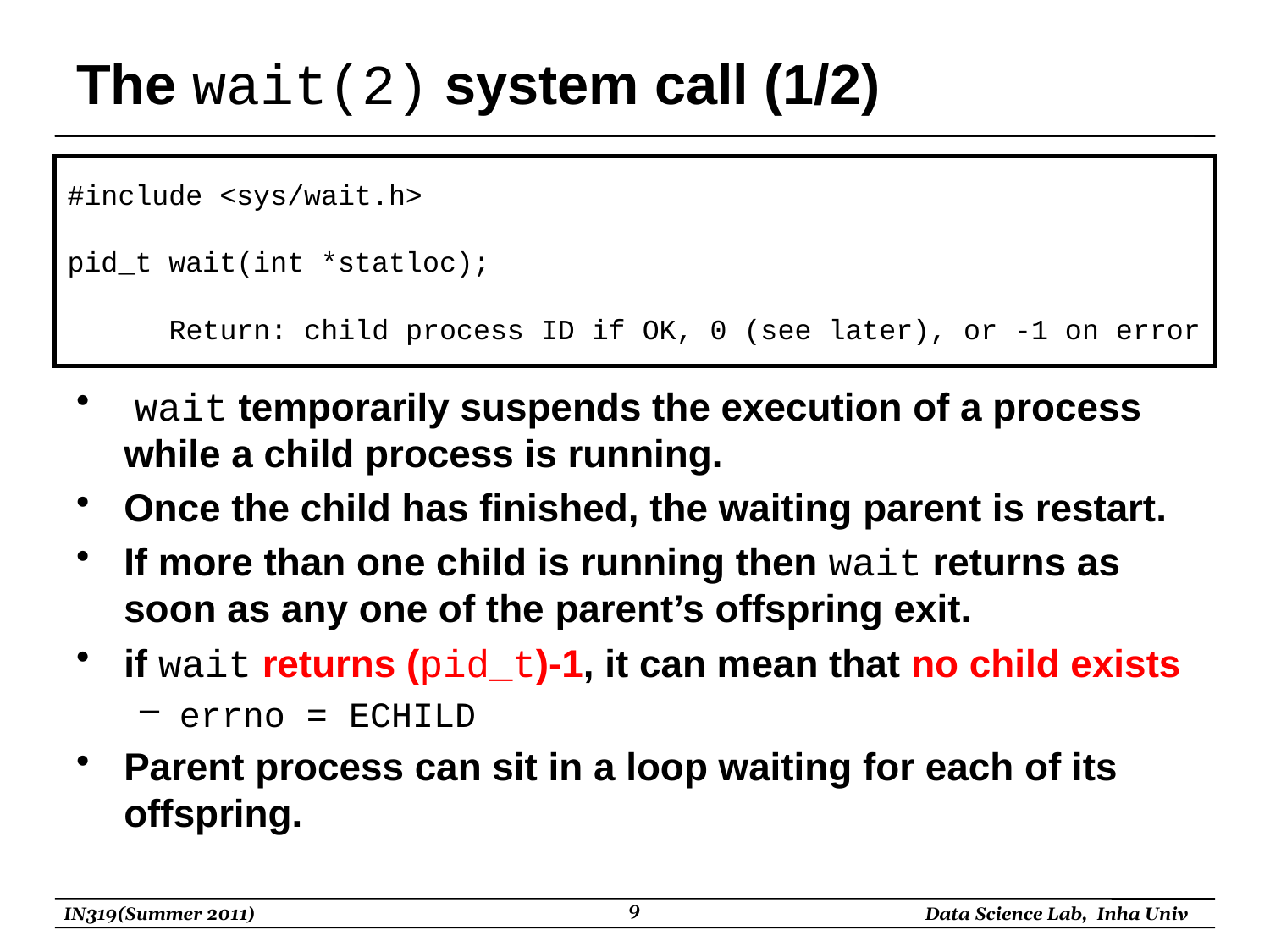

# The wait(2) system call (1/2)
#include <sys/wait.h>

pid_t wait(int *statloc);

      Return: child process ID if OK, 0 (see later), or -1 on error
 wait temporarily suspends the execution of a process while a child process is running.
Once the child has finished, the waiting parent is restart.
If more than one child is running then wait returns as soon as any one of the parent’s offspring exit.
if wait returns (pid_t)-1, it can mean that no child exists
errno = ECHILD
Parent process can sit in a loop waiting for each of its offspring.
9